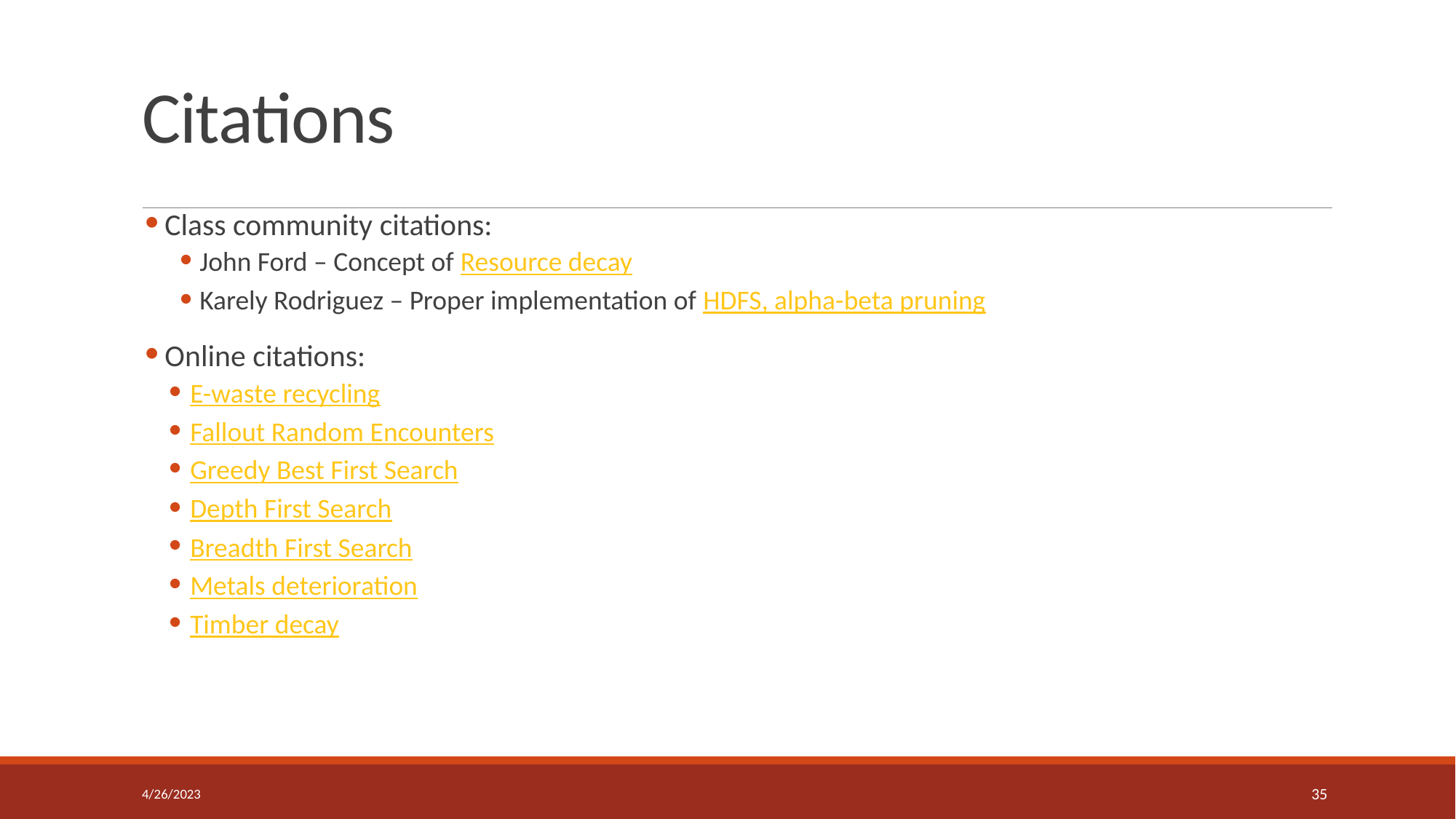

# Citations
Class community citations:
John Ford – Concept of Resource decay
Karely Rodriguez – Proper implementation of HDFS, alpha-beta pruning
Online citations:
E-waste recycling
Fallout Random Encounters
Greedy Best First Search
Depth First Search
Breadth First Search
Metals deterioration
Timber decay

4/26/2023
35